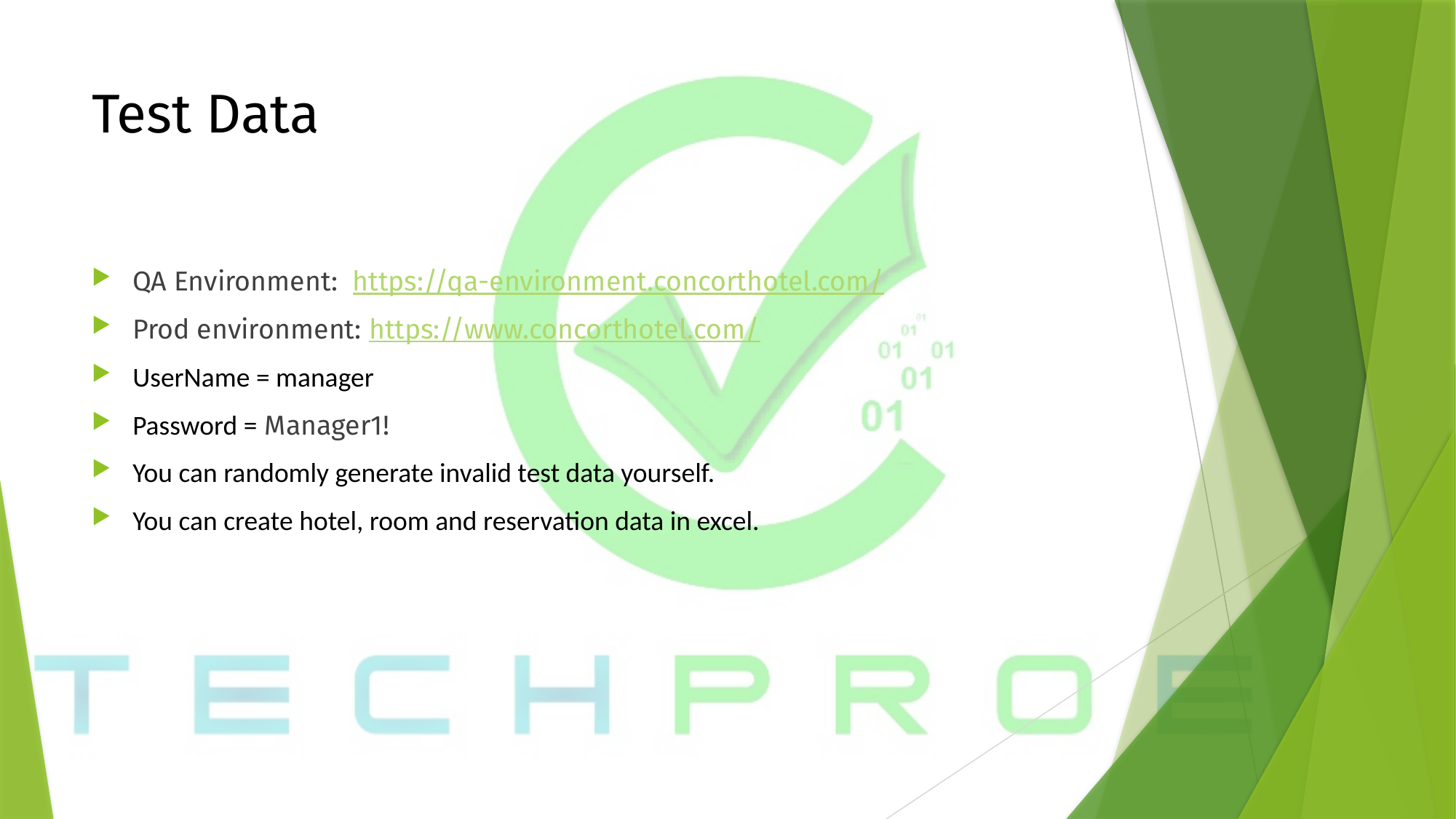

# Test Data
QA Environment:  https://qa-environment.concorthotel.com/
Prod environment: https://www.concorthotel.com/
UserName = manager
Password = Manager1!
You can randomly generate invalid test data yourself.
You can create hotel, room and reservation data in excel.